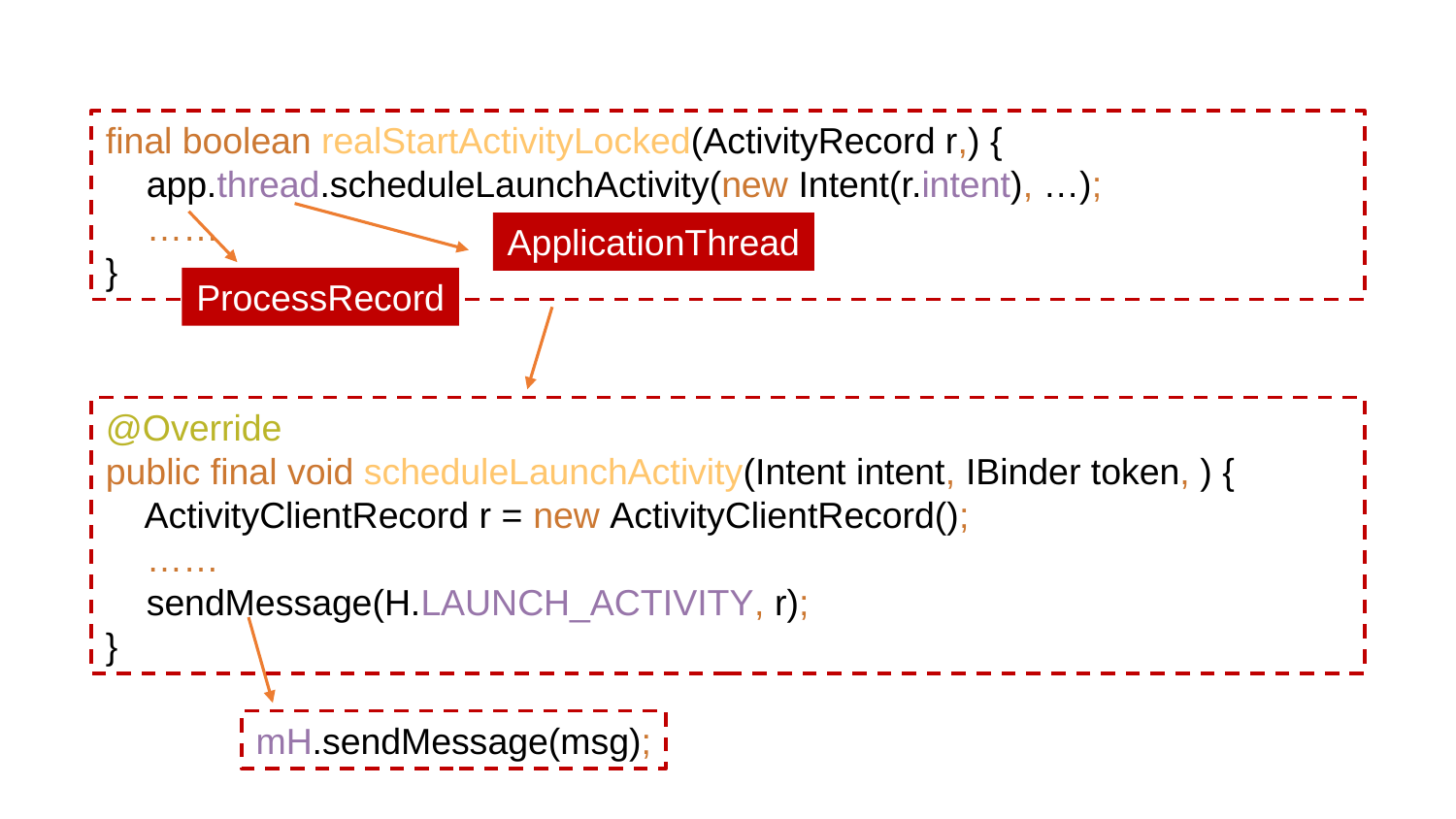

final boolean realStartActivityLocked(ActivityRecord r,) {
    app.thread.scheduleLaunchActivity(new Intent(r.intent), …);
    ……
}
ApplicationThread
ProcessRecord
@Override
public final void scheduleLaunchActivity(Intent intent, IBinder token, ) {
    ActivityClientRecord r = new ActivityClientRecord();
    ……
    sendMessage(H.LAUNCH_ACTIVITY, r);
}
mH.sendMessage(msg);